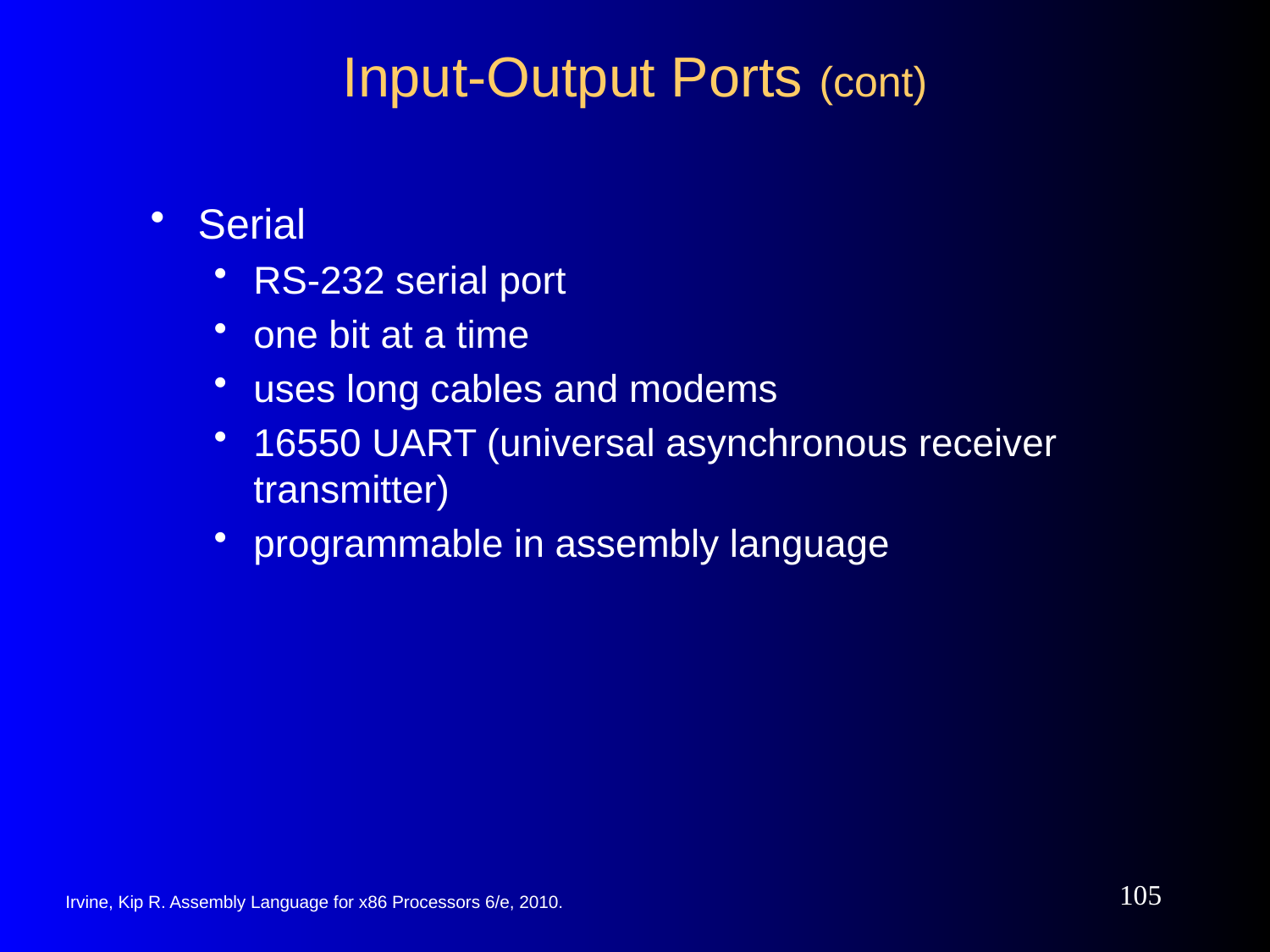

# Input-Output Ports (cont)
Serial
RS-232 serial port
one bit at a time
uses long cables and modems
16550 UART (universal asynchronous receiver transmitter)
programmable in assembly language
105
Irvine, Kip R. Assembly Language for x86 Processors 6/e, 2010.